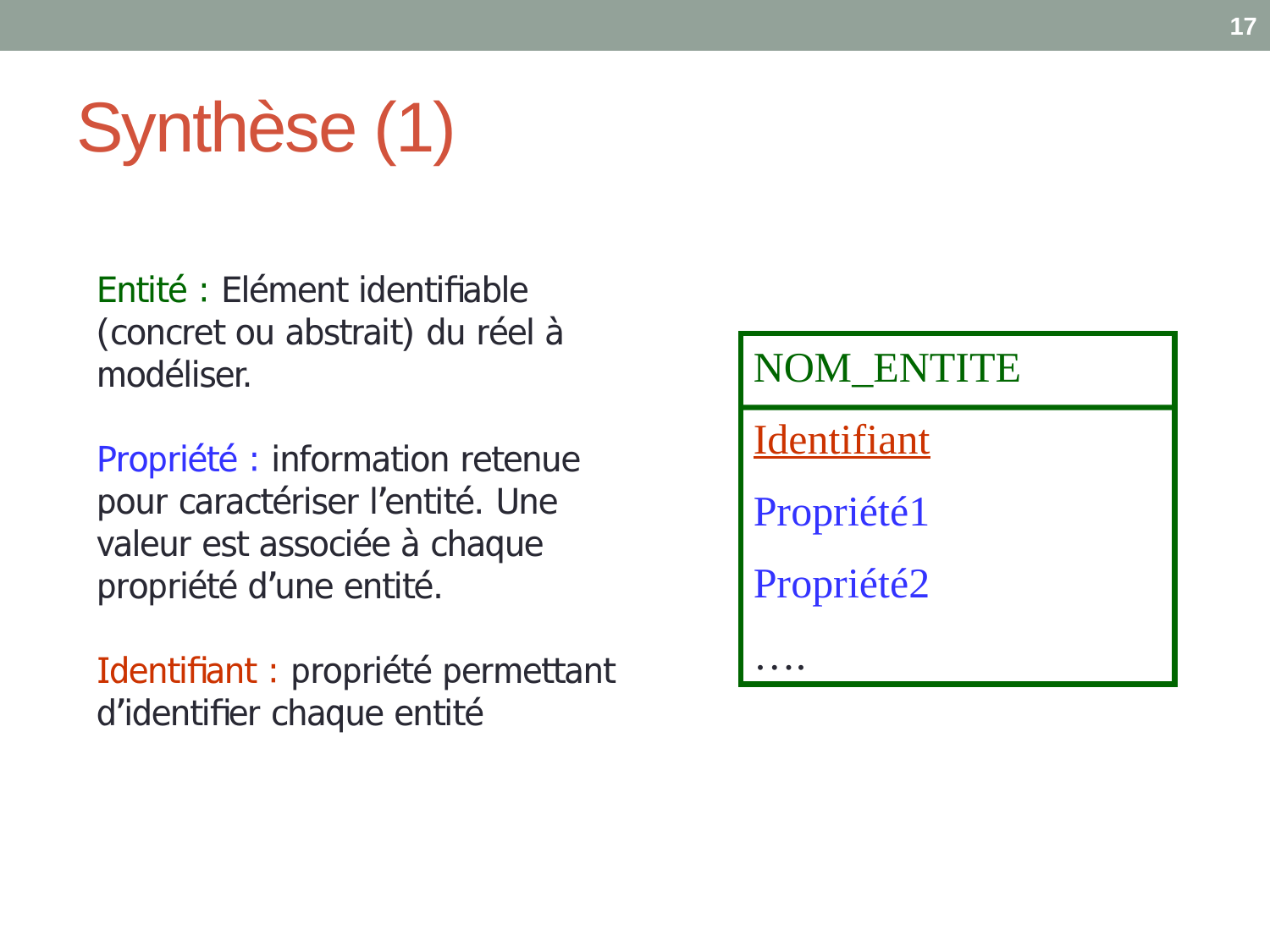

17
# Synthèse (1)

Entité : Elément identifiable (concret ou abstrait) du réel à modéliser.

Propriété : information retenue pour caractériser l’entité. Une valeur est associée à chaque propriété d’une entité.

Identifiant : propriété permettant d’identifier chaque entité

NOM_ENTITE
Identifiant
Propriété1
Propriété2
….